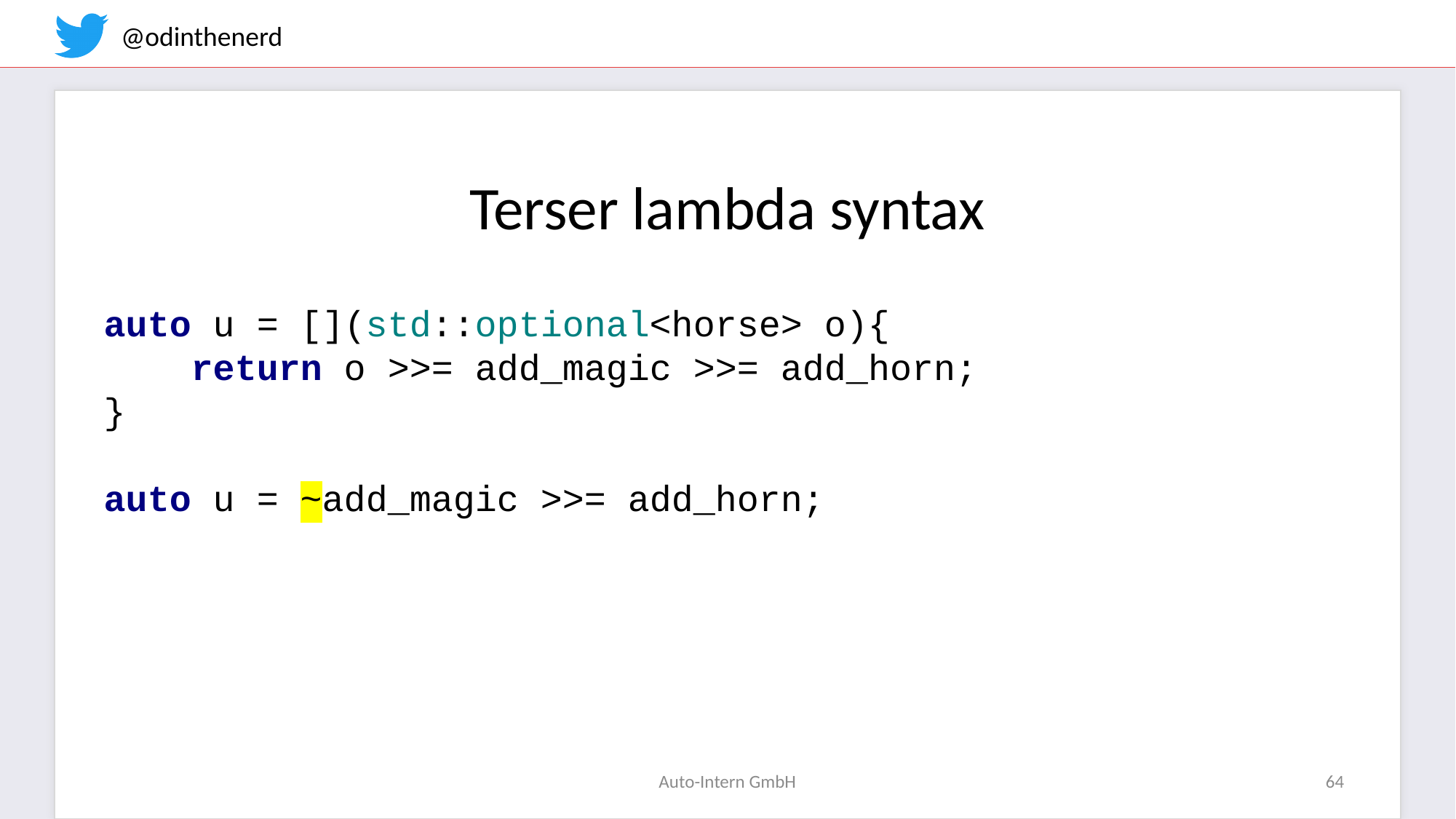

Terser lambda syntax
auto u = [](std::optional<horse> o){
    return o >>= add_magic >>= add_horn;
}
auto u = ~add_magic >>= add_horn;

Auto-Intern GmbH
64